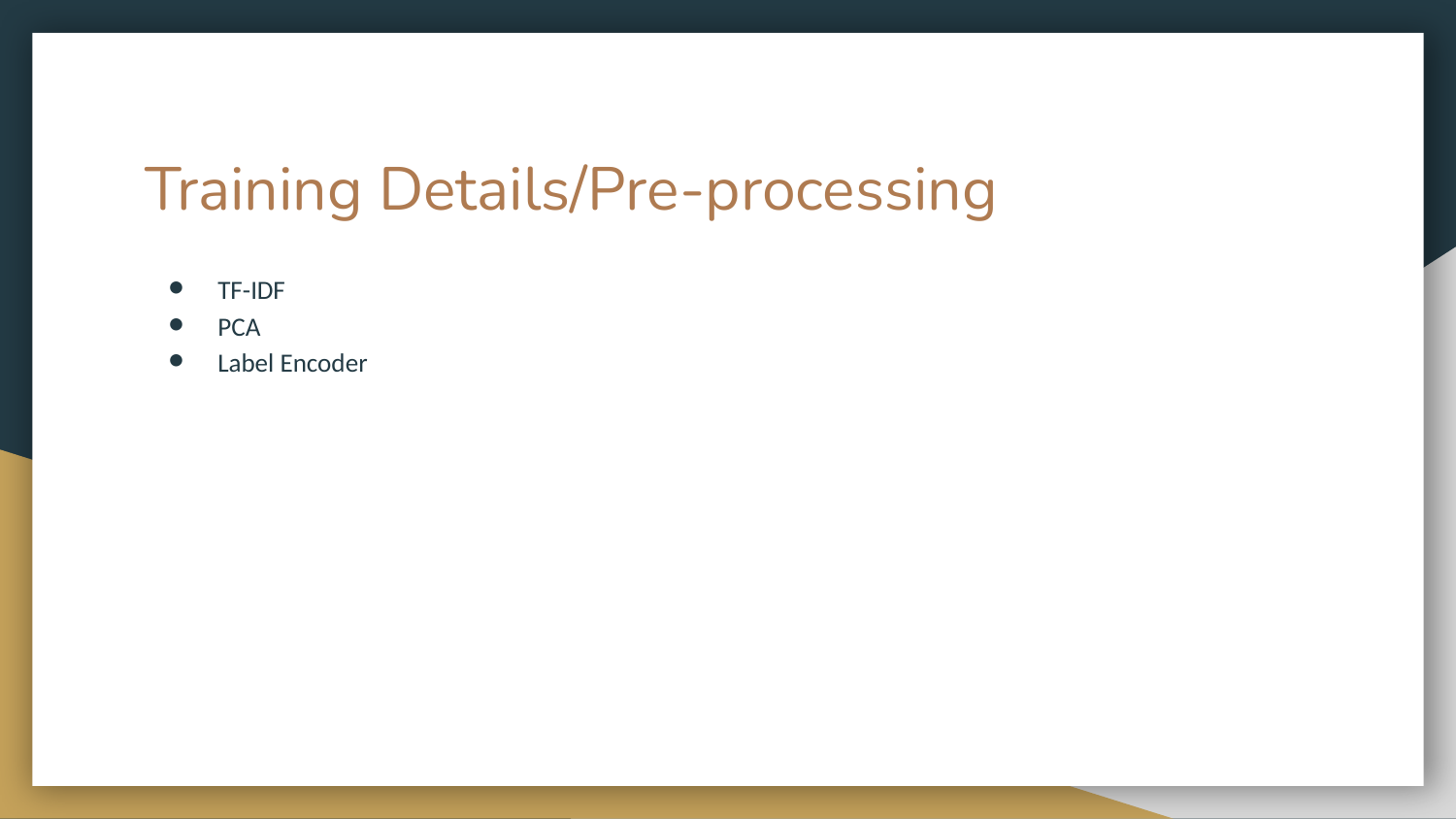

# Training Details/Pre-processing
TF-IDF
PCA
Label Encoder